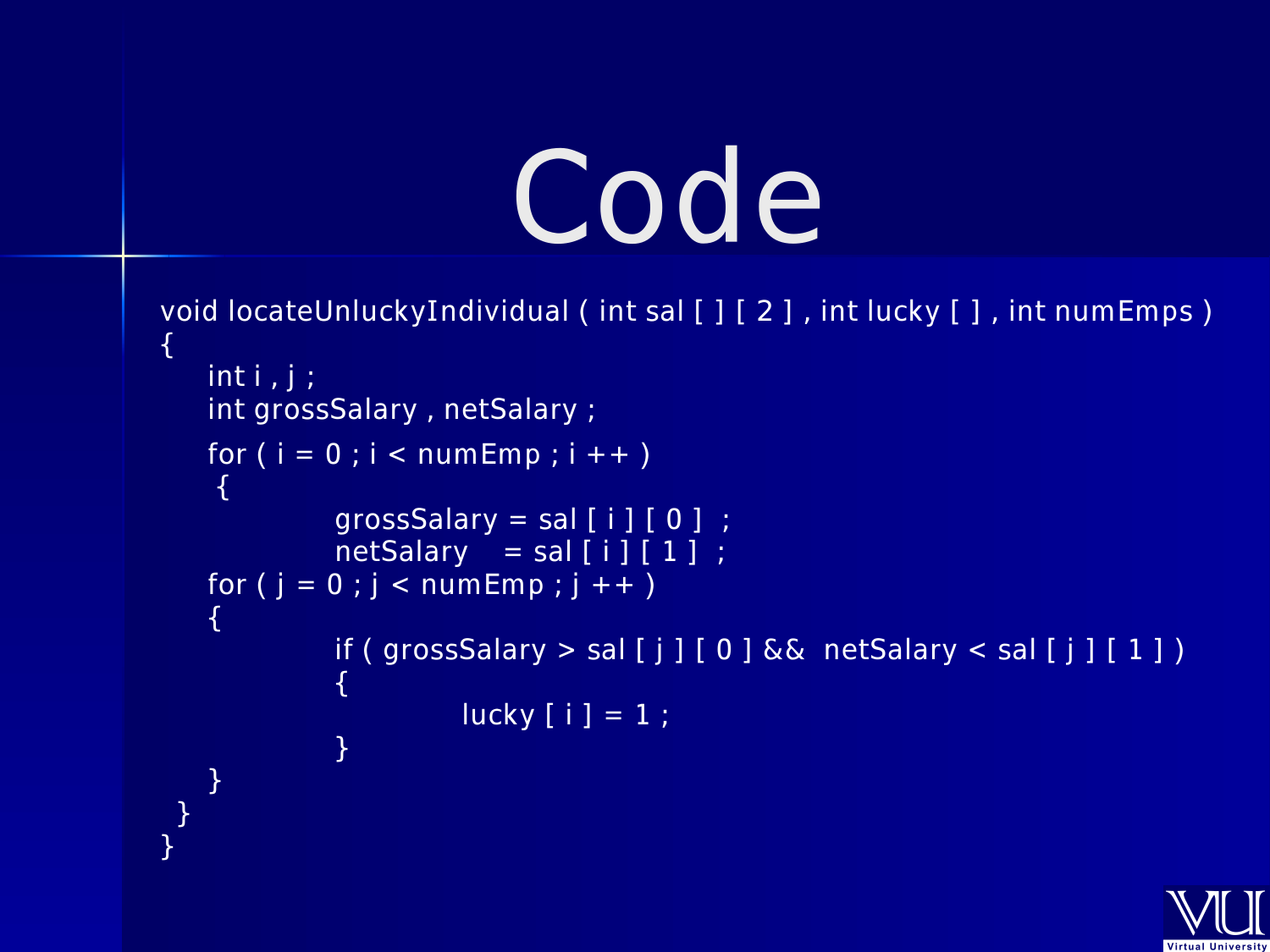

# Code

void locateUnluckyIndividual ( int sal [ ] [ 2 ] , int lucky [ ] , int numEmps )
{
	int i , j ;
	int grossSalary , netSalary ;

 	for ( i = 0 ; i < numEmp ; i ++ )
	 {
		grossSalary = sal [ i ] [ 0 ]  ;
 		netSalary    = sal [ i ] [ 1 ]  ;
	for ( j = 0 ; j < numEmp ; j ++ )
	{
		if ( grossSalary > sal [ j ] [ 0 ] &&  netSalary < sal [ j ] [ 1 ] )
		{
			lucky [ i ] = 1 ;
		}
	}
  }
}